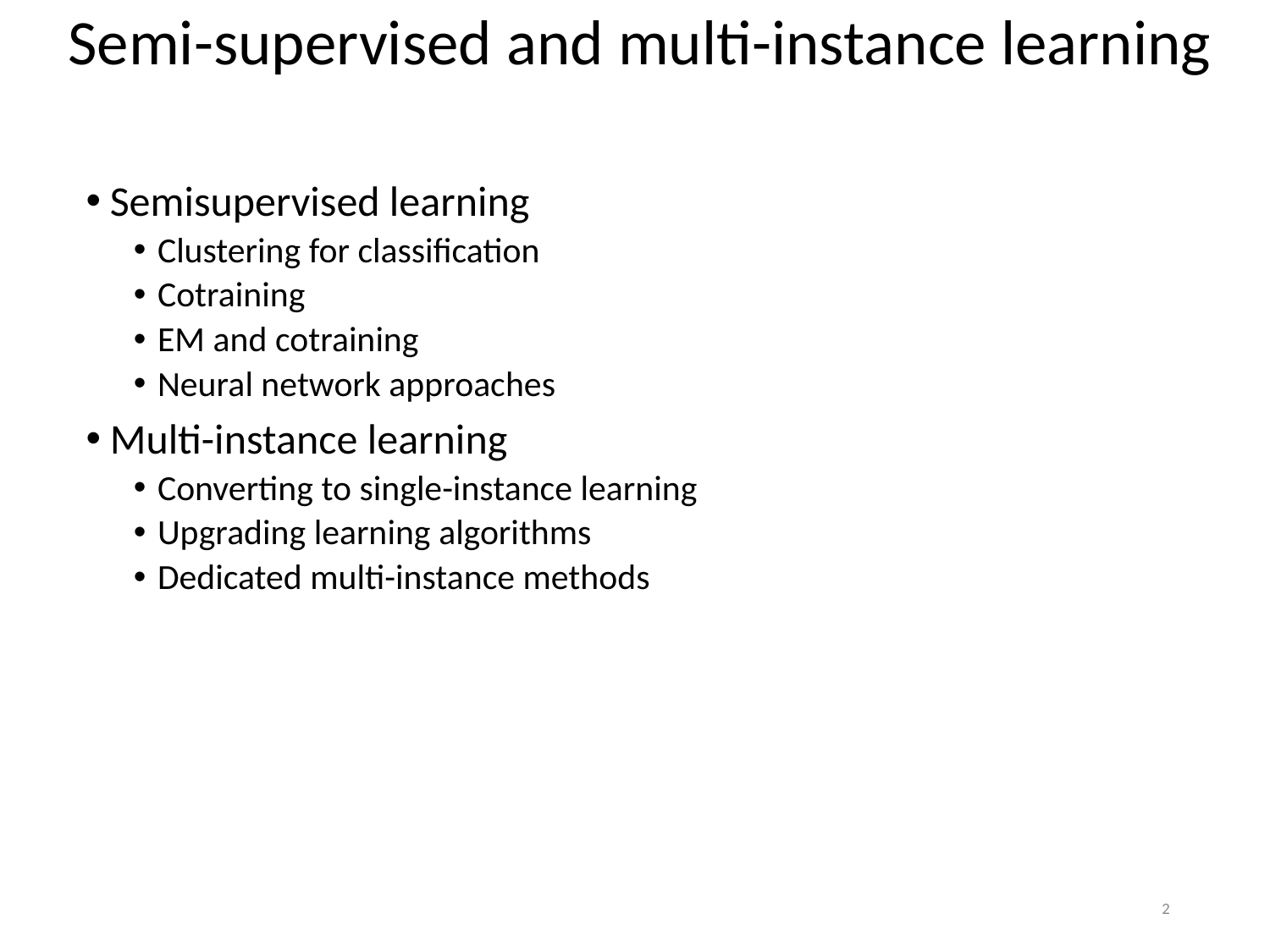

Semi-supervised and multi-instance learning
Semisupervised learning
Clustering for classification
Cotraining
EM and cotraining
Neural network approaches
Multi-instance learning
Converting to single-instance learning
Upgrading learning algorithms
Dedicated multi-instance methods
2